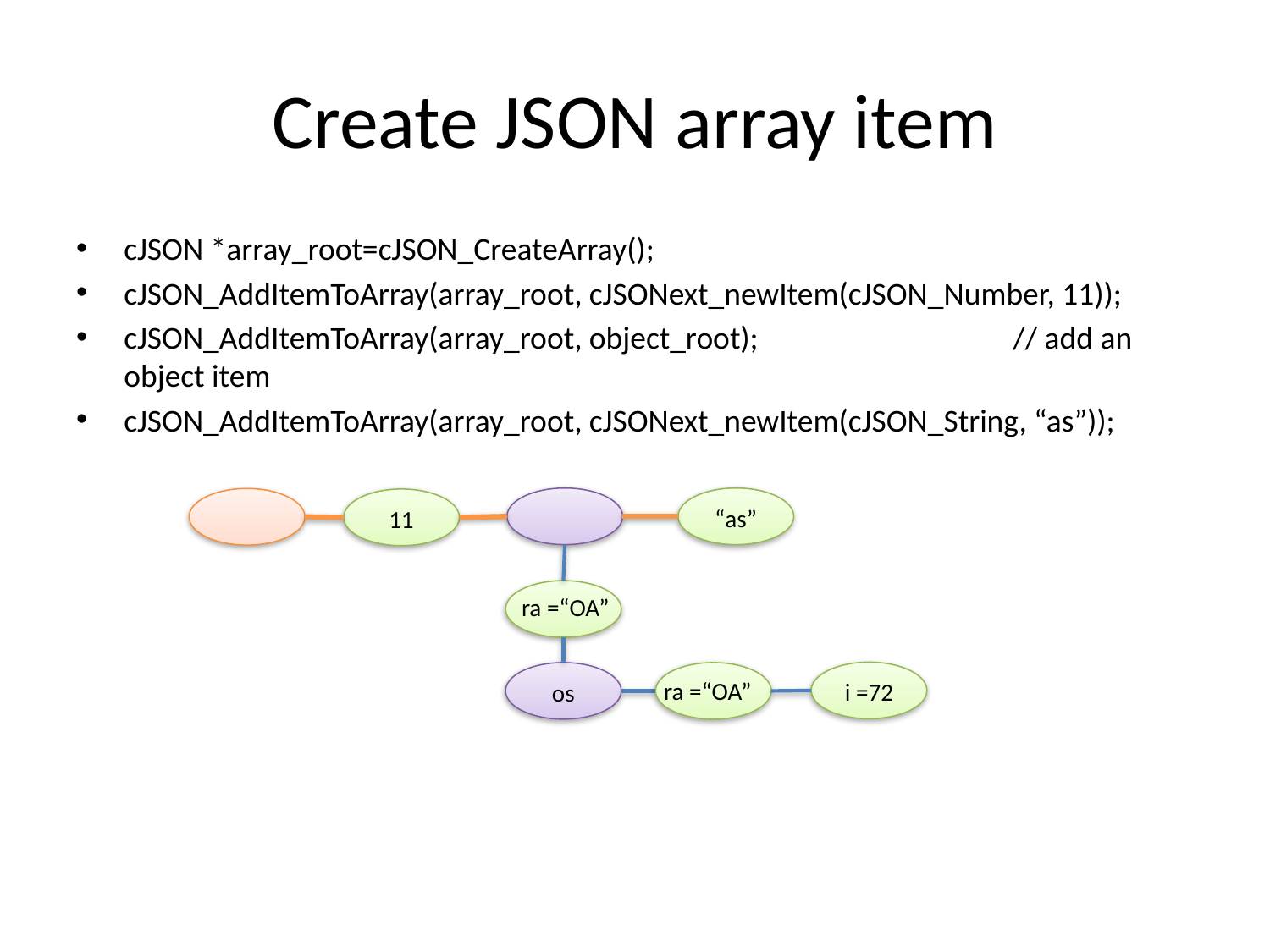

# Create JSON array item
cJSON *array_root=cJSON_CreateArray();
cJSON_AddItemToArray(array_root, cJSONext_newItem(cJSON_Number, 11));
cJSON_AddItemToArray(array_root, object_root);		// add an object item
cJSON_AddItemToArray(array_root, cJSONext_newItem(cJSON_String, “as”));

“as”

11

ra =“OA”
i =72
os

ra =“OA”